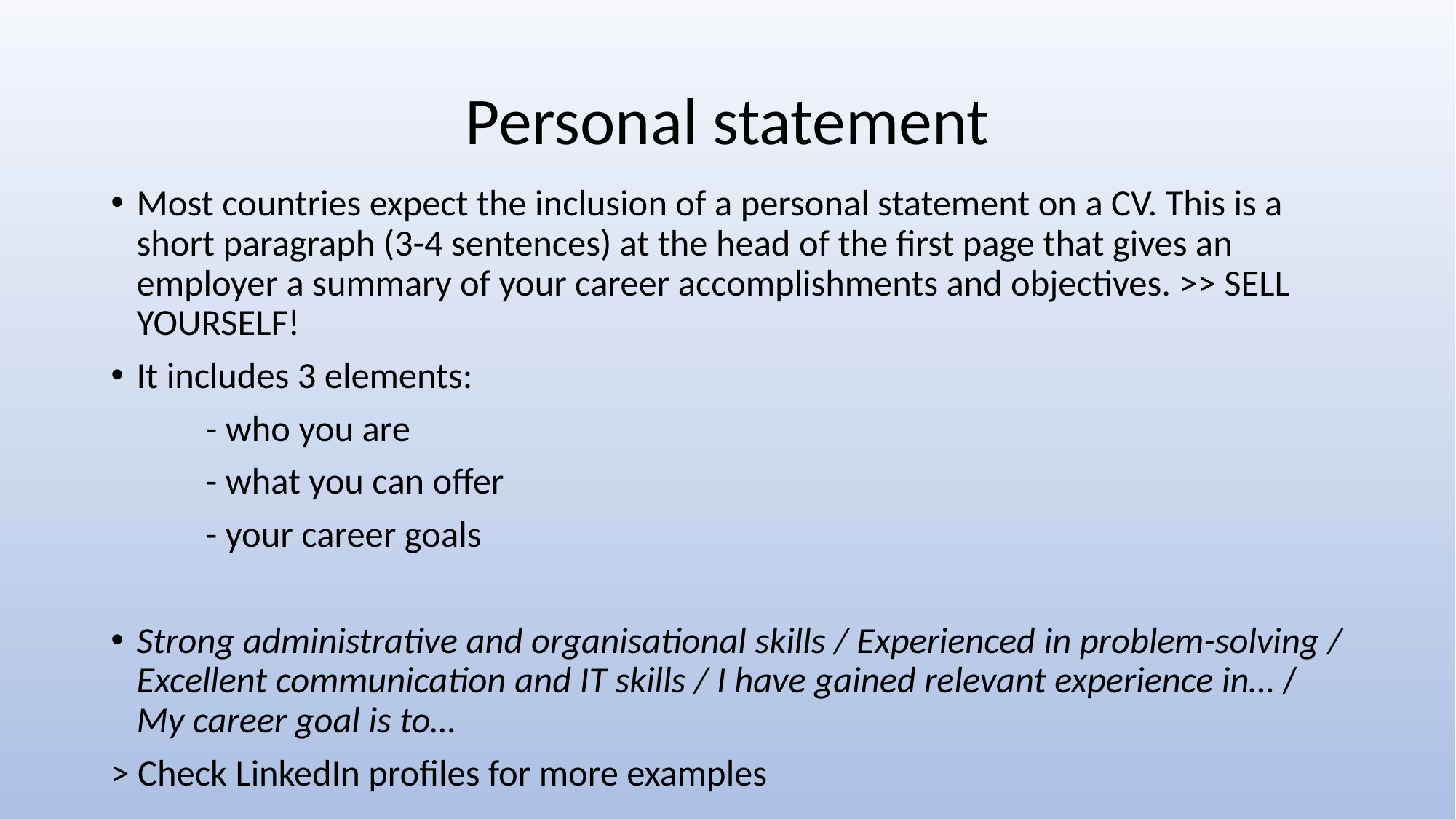

# Personal statement
Most countries expect the inclusion of a personal statement on a CV. This is a short paragraph (3-4 sentences) at the head of the first page that gives an employer a summary of your career accomplishments and objectives. >> SELL YOURSELF!
It includes 3 elements:
	- who you are
	- what you can offer
	- your career goals

Strong administrative and organisational skills / Experienced in problem-solving / Excellent communication and IT skills / I have gained relevant experience in… / My career goal is to…
> Check LinkedIn profiles for more examples